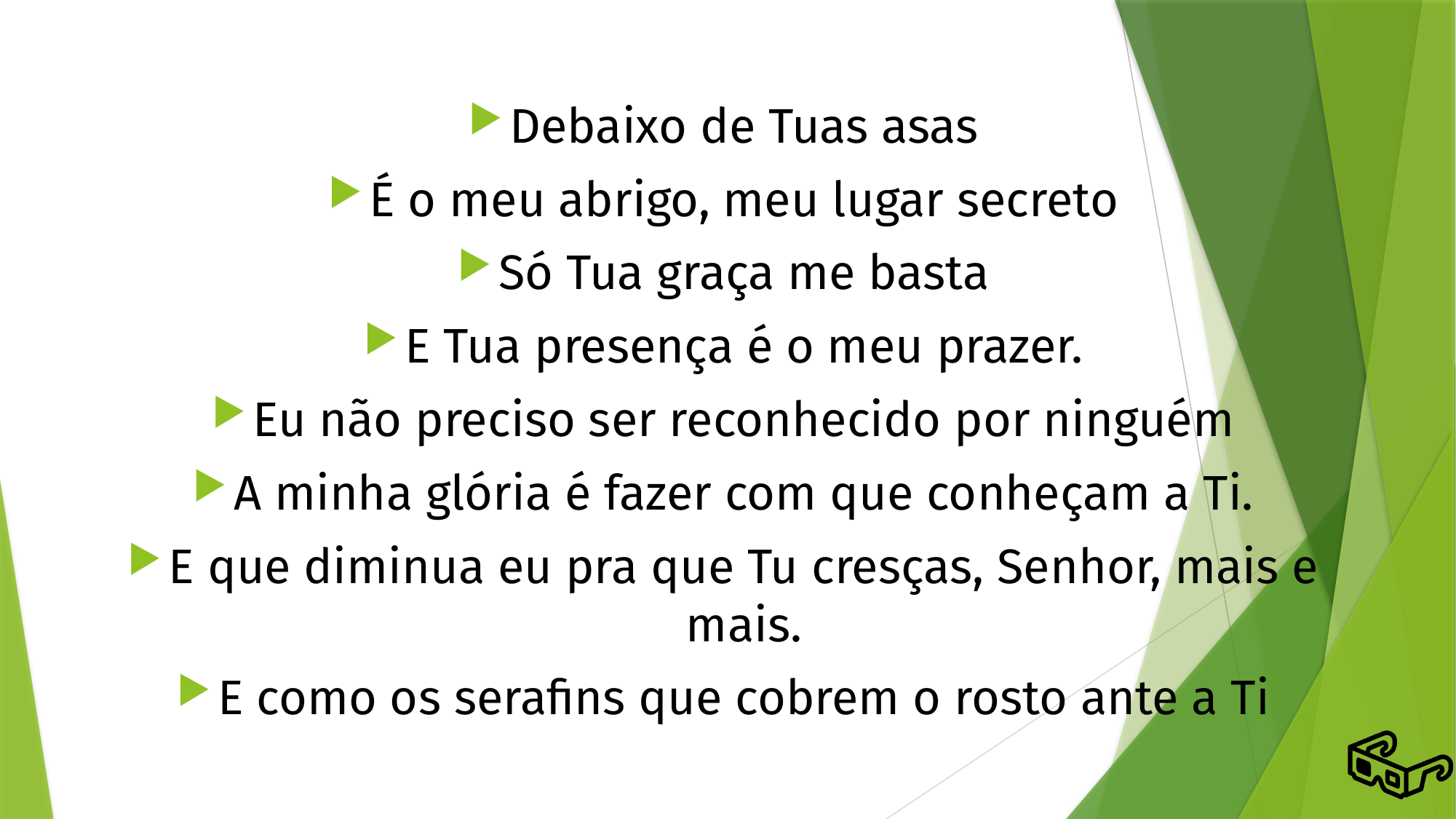

# Debaixo de Tuas asas
É o meu abrigo, meu lugar secreto
Só Tua graça me basta
E Tua presença é o meu prazer.
Eu não preciso ser reconhecido por ninguém
A minha glória é fazer com que conheçam a Ti.
E que diminua eu pra que Tu cresças, Senhor, mais e mais.
E como os serafins que cobrem o rosto ante a Ti